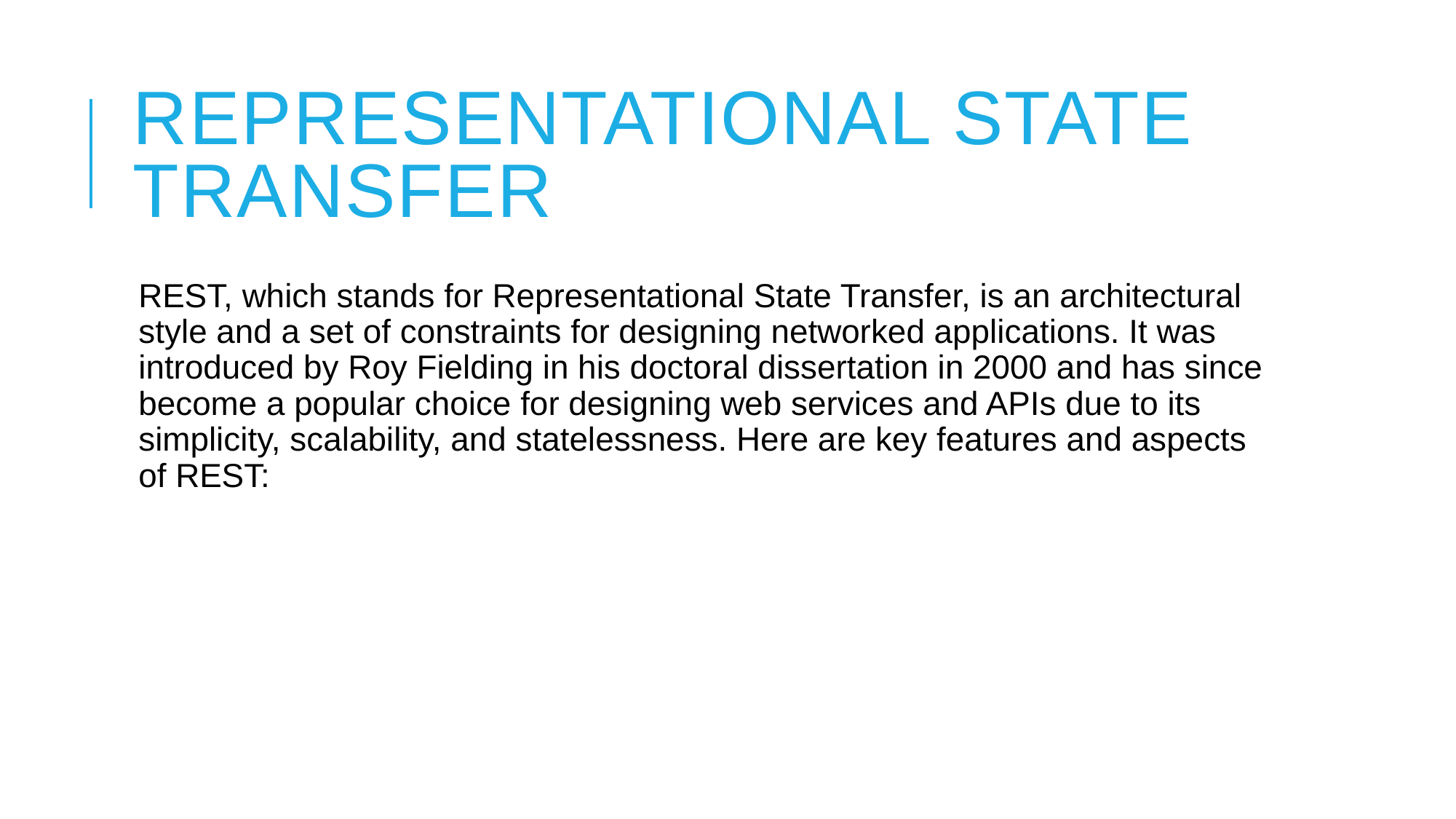

# Representational State Transfer
REST, which stands for Representational State Transfer, is an architectural style and a set of constraints for designing networked applications. It was introduced by Roy Fielding in his doctoral dissertation in 2000 and has since become a popular choice for designing web services and APIs due to its simplicity, scalability, and statelessness. Here are key features and aspects of REST: